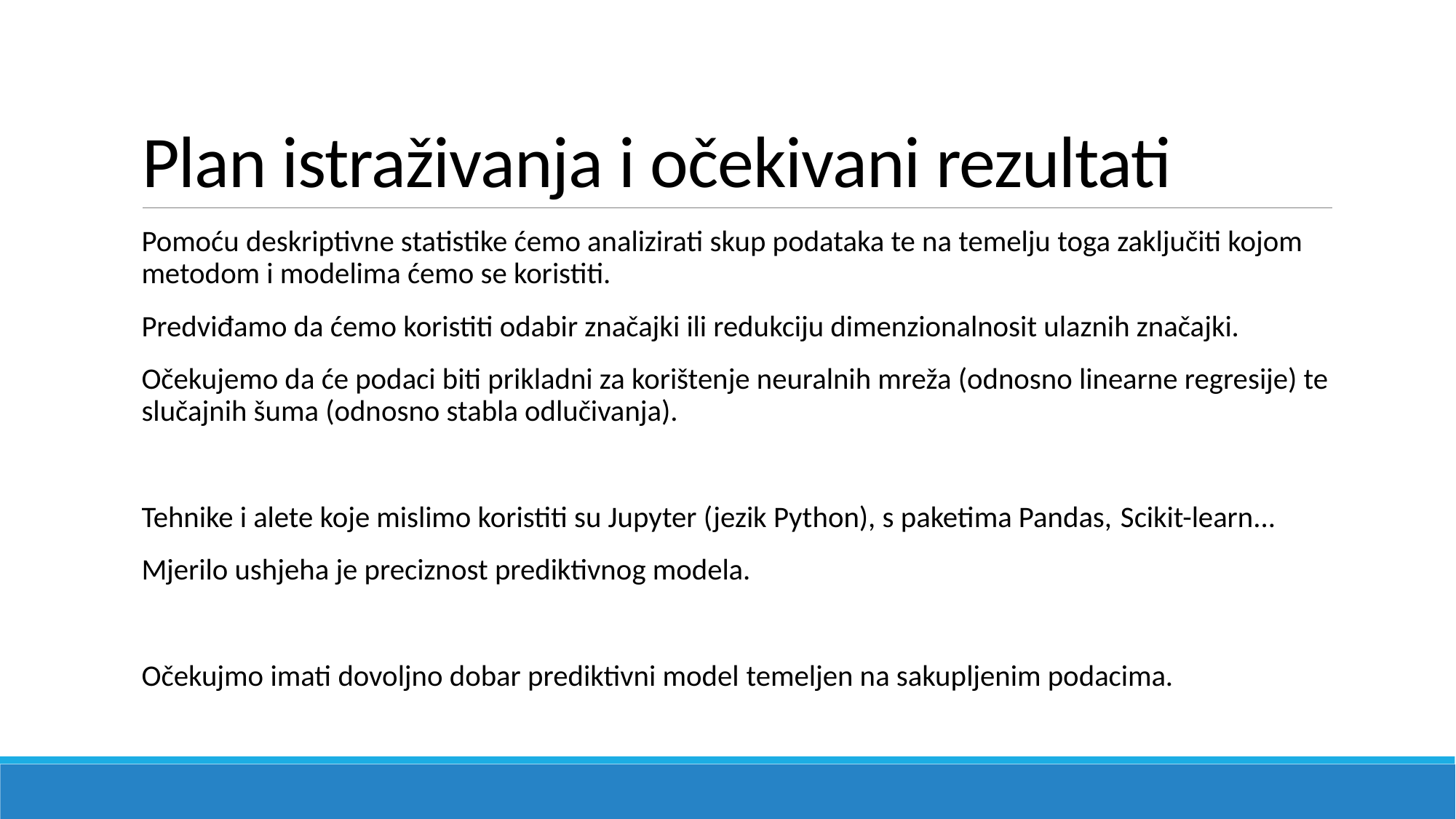

# Plan istraživanja i očekivani rezultati
Pomoću deskriptivne statistike ćemo analizirati skup podataka te na temelju toga zaključiti kojom metodom i modelima ćemo se koristiti.
Predviđamo da ćemo koristiti odabir značajki ili redukciju dimenzionalnosit ulaznih značajki.
Očekujemo da će podaci biti prikladni za korištenje neuralnih mreža (odnosno linearne regresije) te slučajnih šuma (odnosno stabla odlučivanja).

Tehnike i alete koje mislimo koristiti su Jupyter (jezik Python), s paketima Pandas, Scikit-learn...
Mjerilo ushjeha je preciznost prediktivnog modela.

Očekujmo imati dovoljno dobar prediktivni model temeljen na sakupljenim podacima.